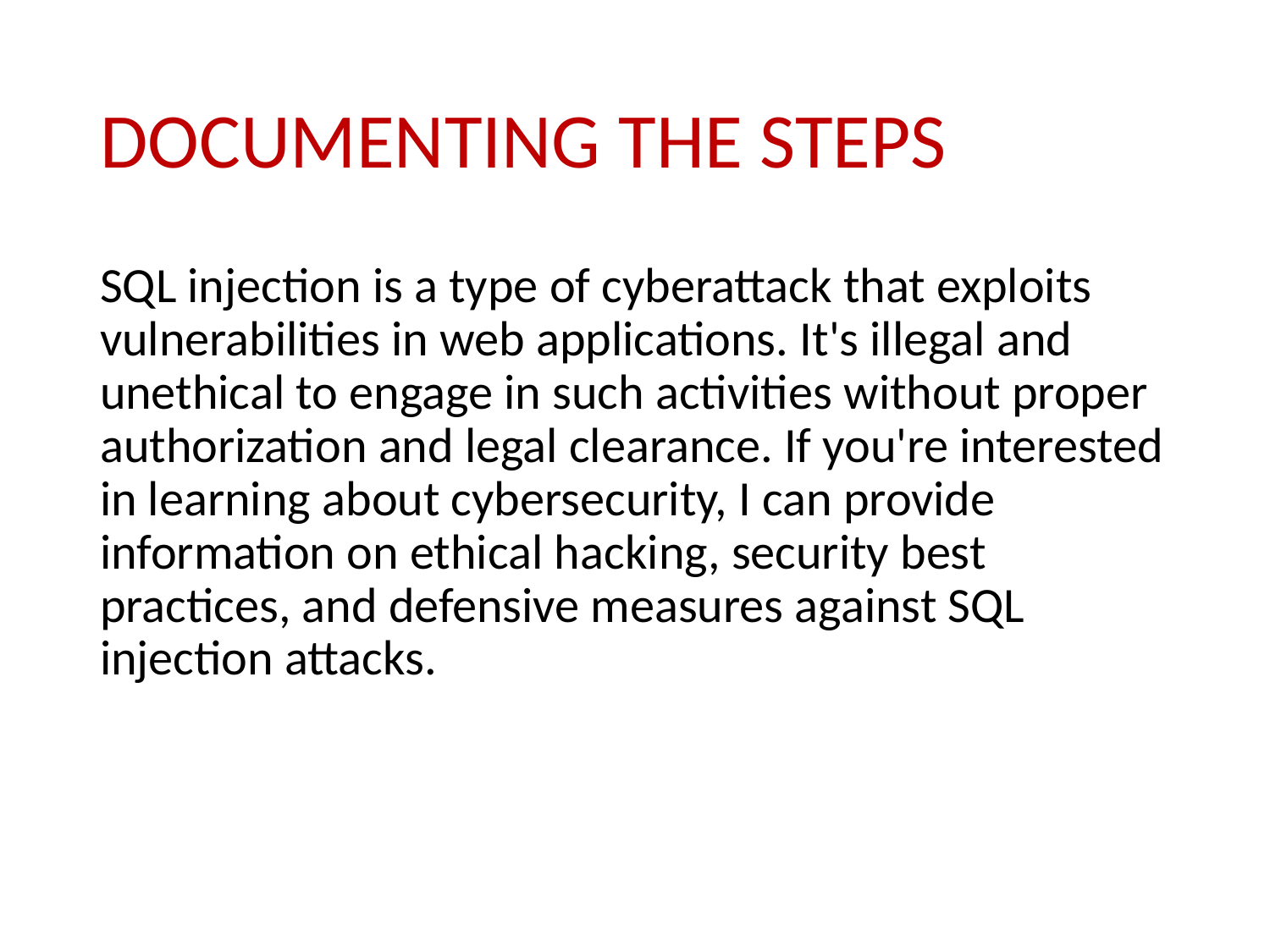

# DOCUMENTING THE STEPS
SQL injection is a type of cyberattack that exploits vulnerabilities in web applications. It's illegal and unethical to engage in such activities without proper authorization and legal clearance. If you're interested in learning about cybersecurity, I can provide information on ethical hacking, security best practices, and defensive measures against SQL injection attacks.